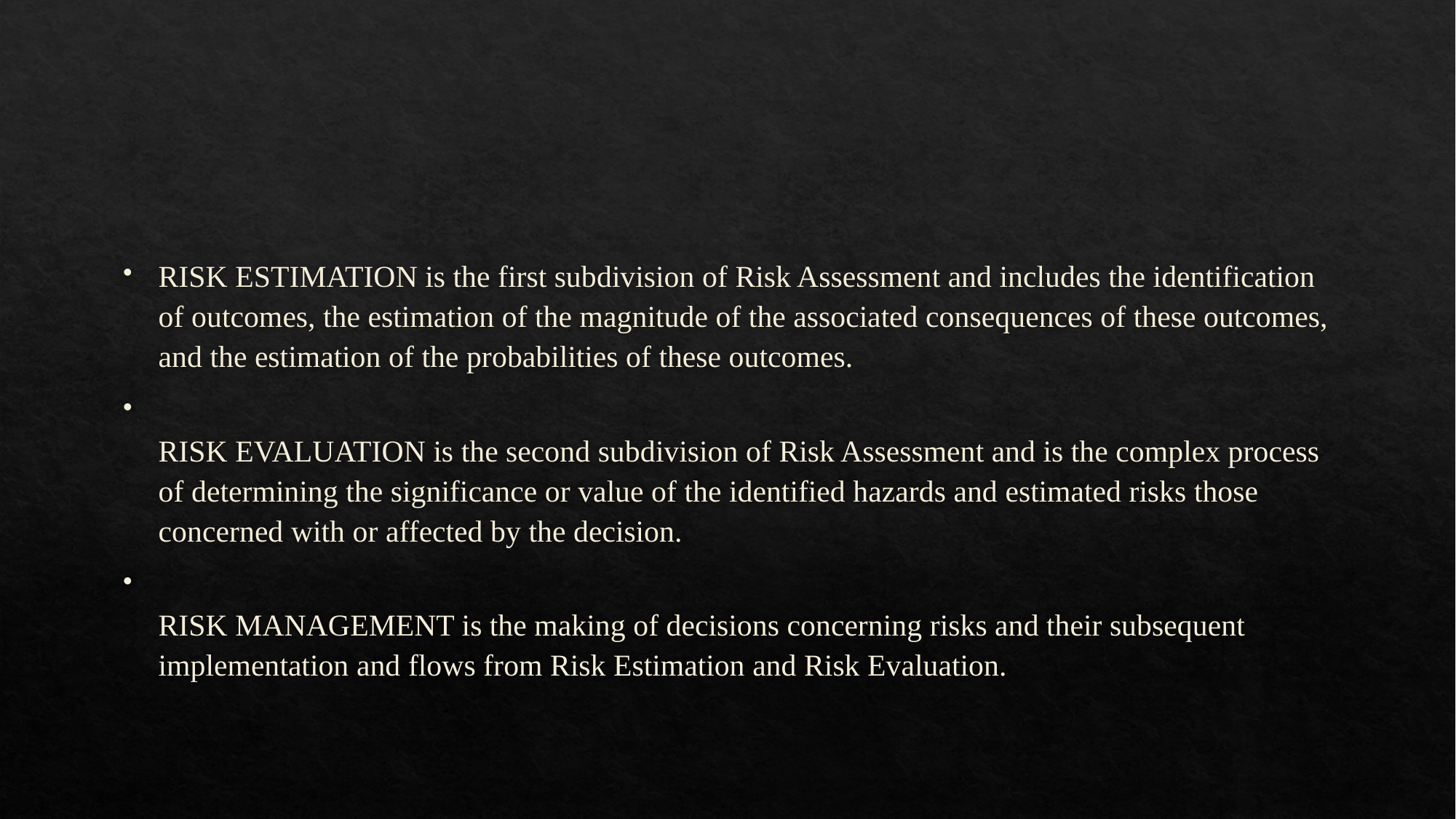

#
RISK ESTIMATION is the first subdivision of Risk Assessment and includes the identification of outcomes, the estimation of the magnitude of the associated consequences of these outcomes, and the estimation of the probabilities of these outcomes.
RISK EVALUATION is the second subdivision of Risk Assessment and is the complex process of determining the significance or value of the identified hazards and estimated risks those concerned with or affected by the decision.
RISK MANAGEMENT is the making of decisions concerning risks and their subsequent implementation and flows from Risk Estimation and Risk Evaluation.